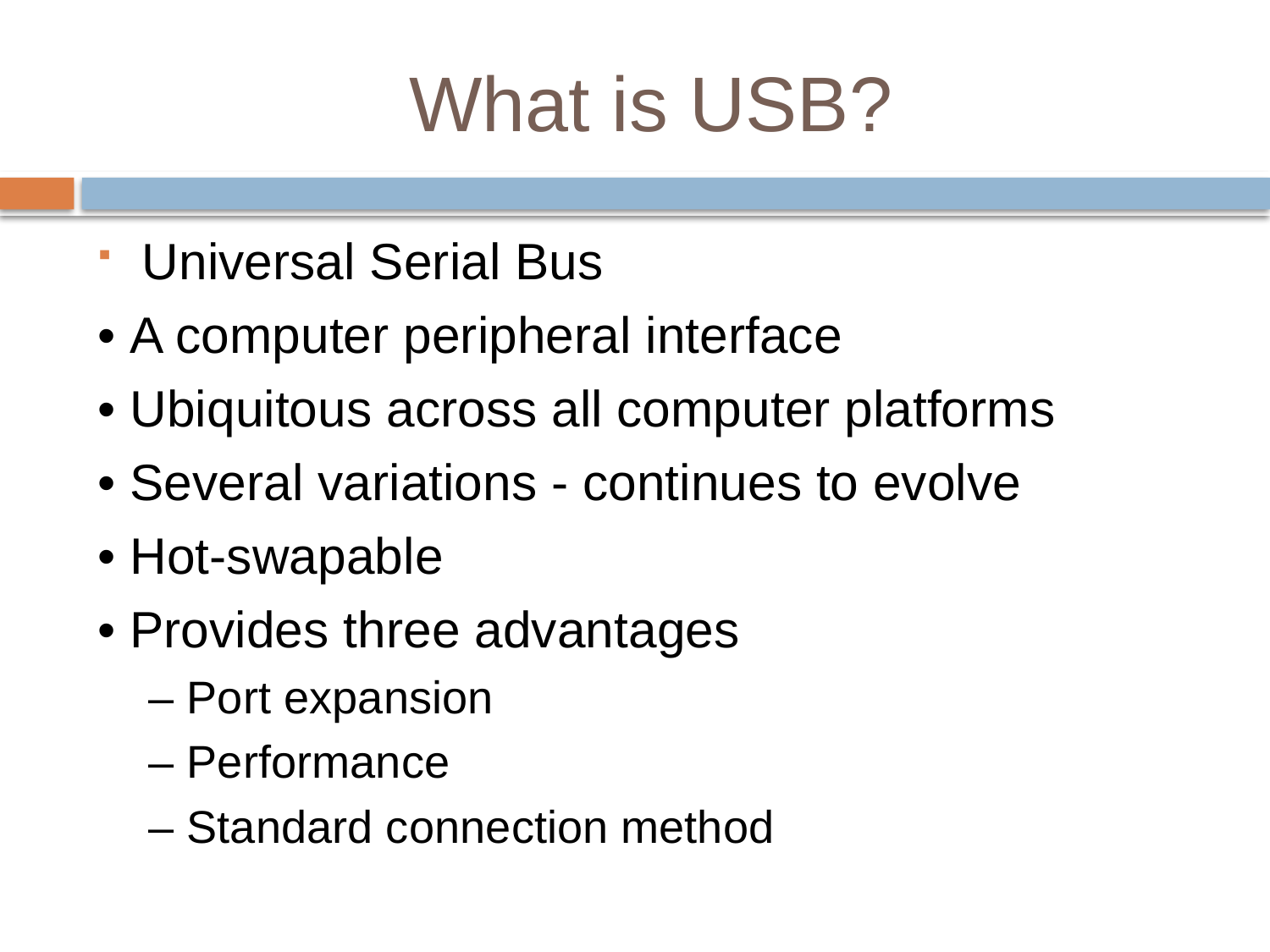

# What is USB?
Universal Serial Bus
• A computer peripheral interface
• Ubiquitous across all computer platforms
• Several variations - continues to evolve
• Hot-swapable
• Provides three advantages
– Port expansion
– Performance
– Standard connection method